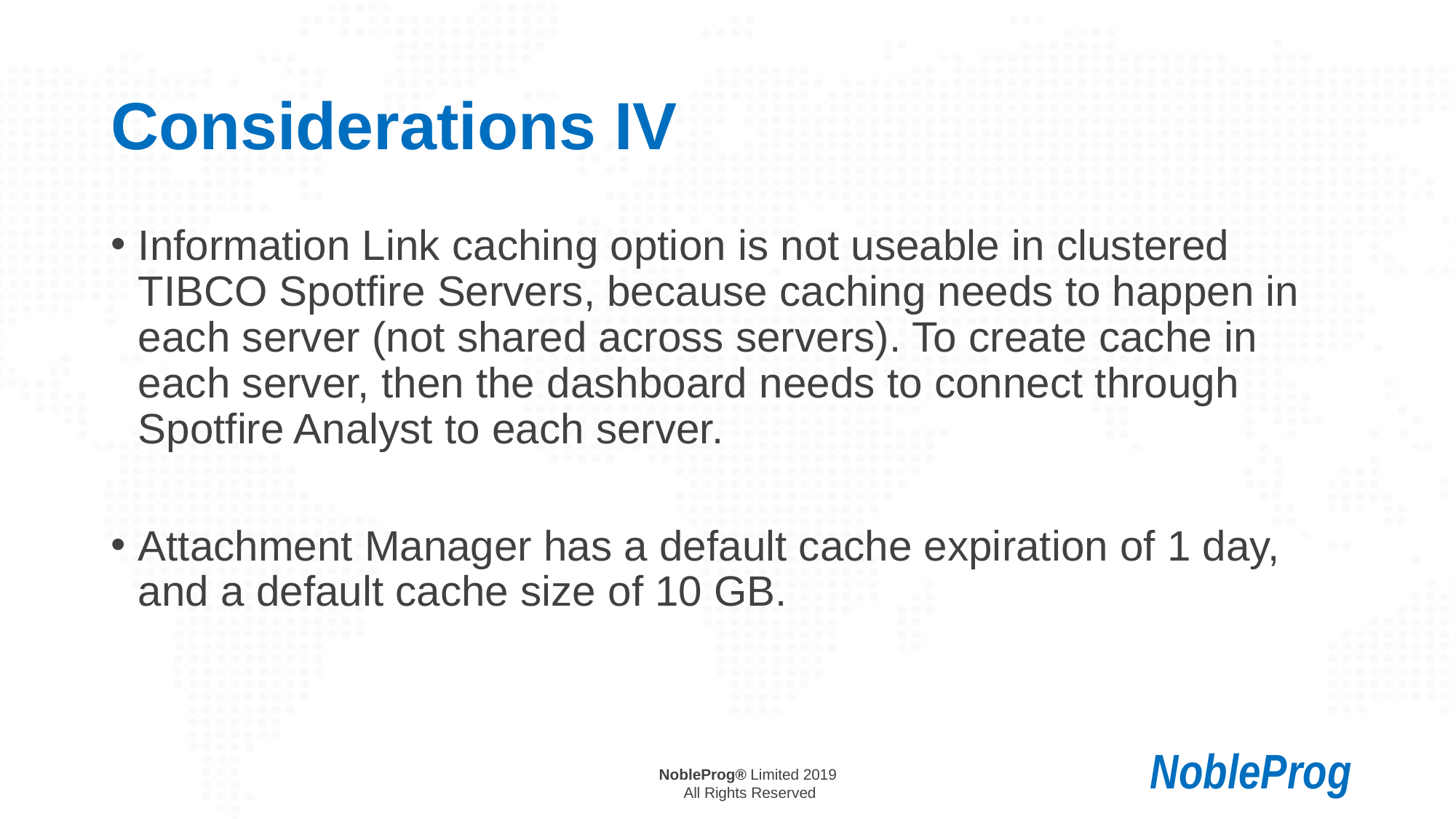

# Considerations IV
Information Link caching option is not useable in clustered TIBCO Spotfire Servers, because caching needs to happen in each server (not shared across servers). To create cache in each server, then the dashboard needs to connect through Spotfire Analyst to each server.

Attachment Manager has a default cache expiration of 1 day, and a default cache size of 10 GB.